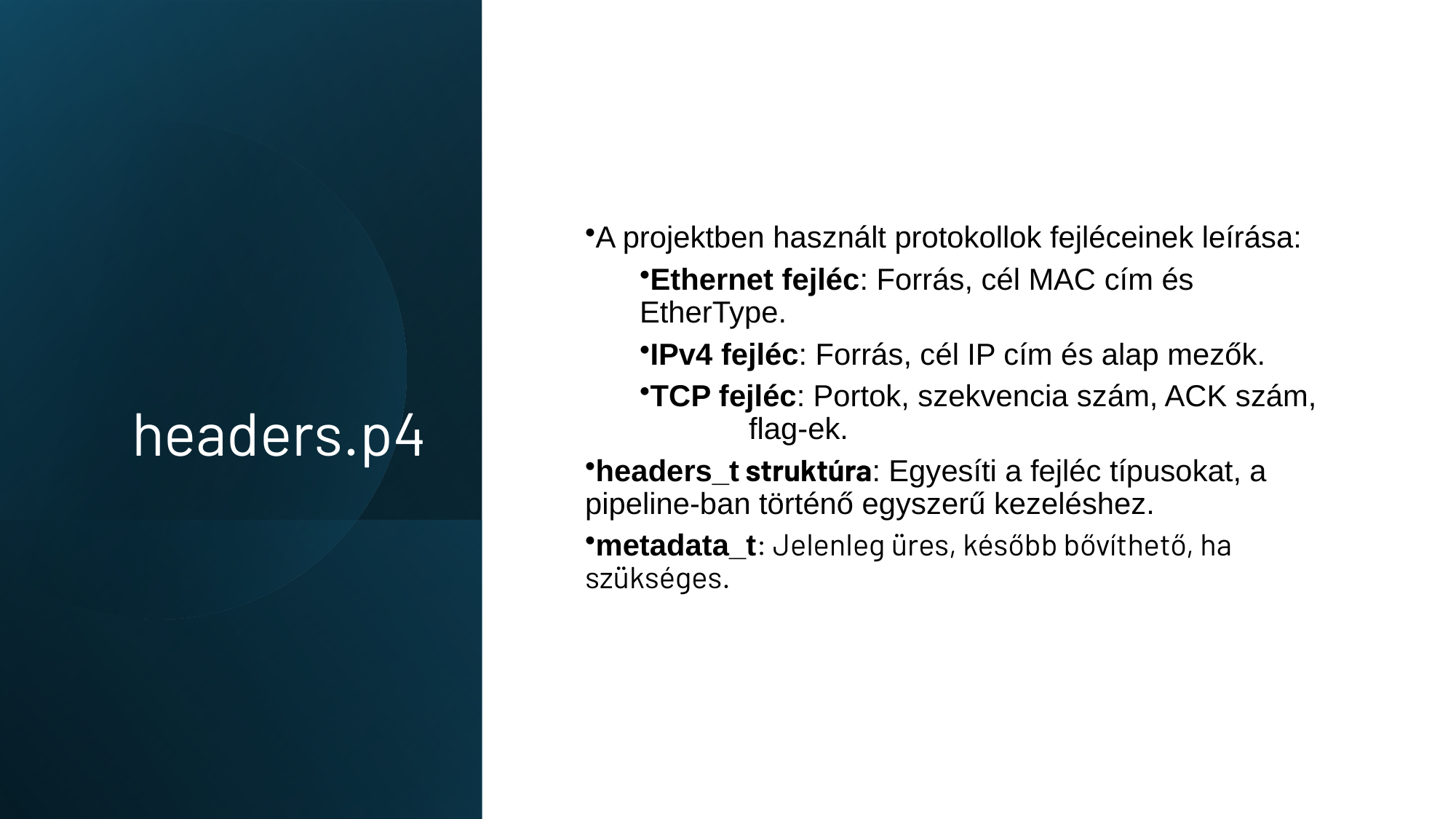

# headers.p4
A projektben használt protokollok fejléceinek leírása:
Ethernet fejléc: Forrás, cél MAC cím és 	EtherType.
IPv4 fejléc: Forrás, cél IP cím és alap mezők.
TCP fejléc: Portok, szekvencia szám, ACK szám, 	flag-ek.
headers_t struktúra: Egyesíti a fejléc típusokat, a pipeline-ban történő egyszerű kezeléshez.
metadata_t: Jelenleg üres, később bővíthető, ha szükséges.